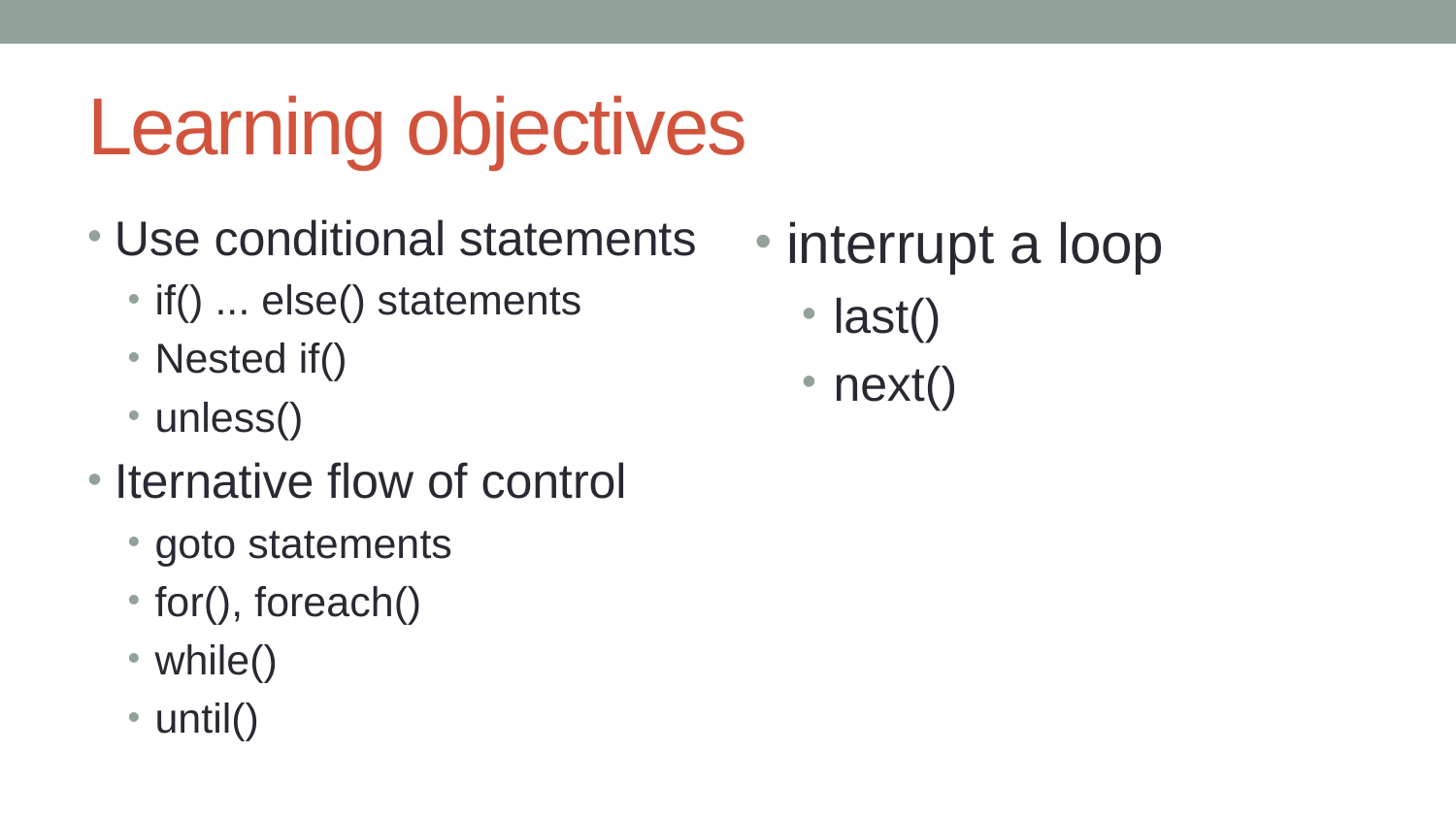

# Learning objectives
Use conditional statements
if() ... else() statements
Nested if()
unless()
Iternative flow of control
goto statements
for(), foreach()
while()
until()
interrupt a loop
last()
next()